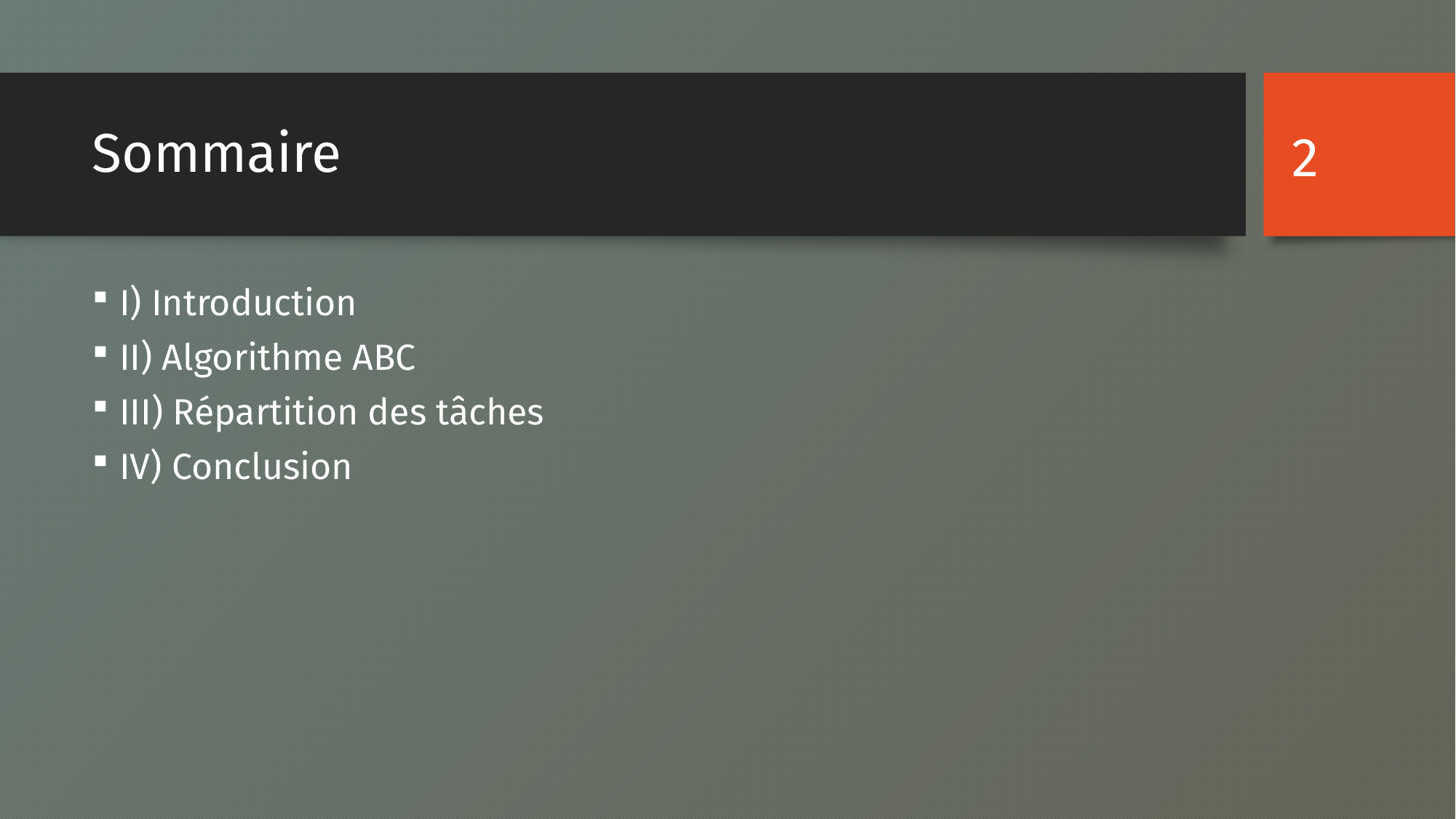

2
# Sommaire
I) Introduction
II) Algorithme ABC
III) Répartition des tâches
IV) Conclusion